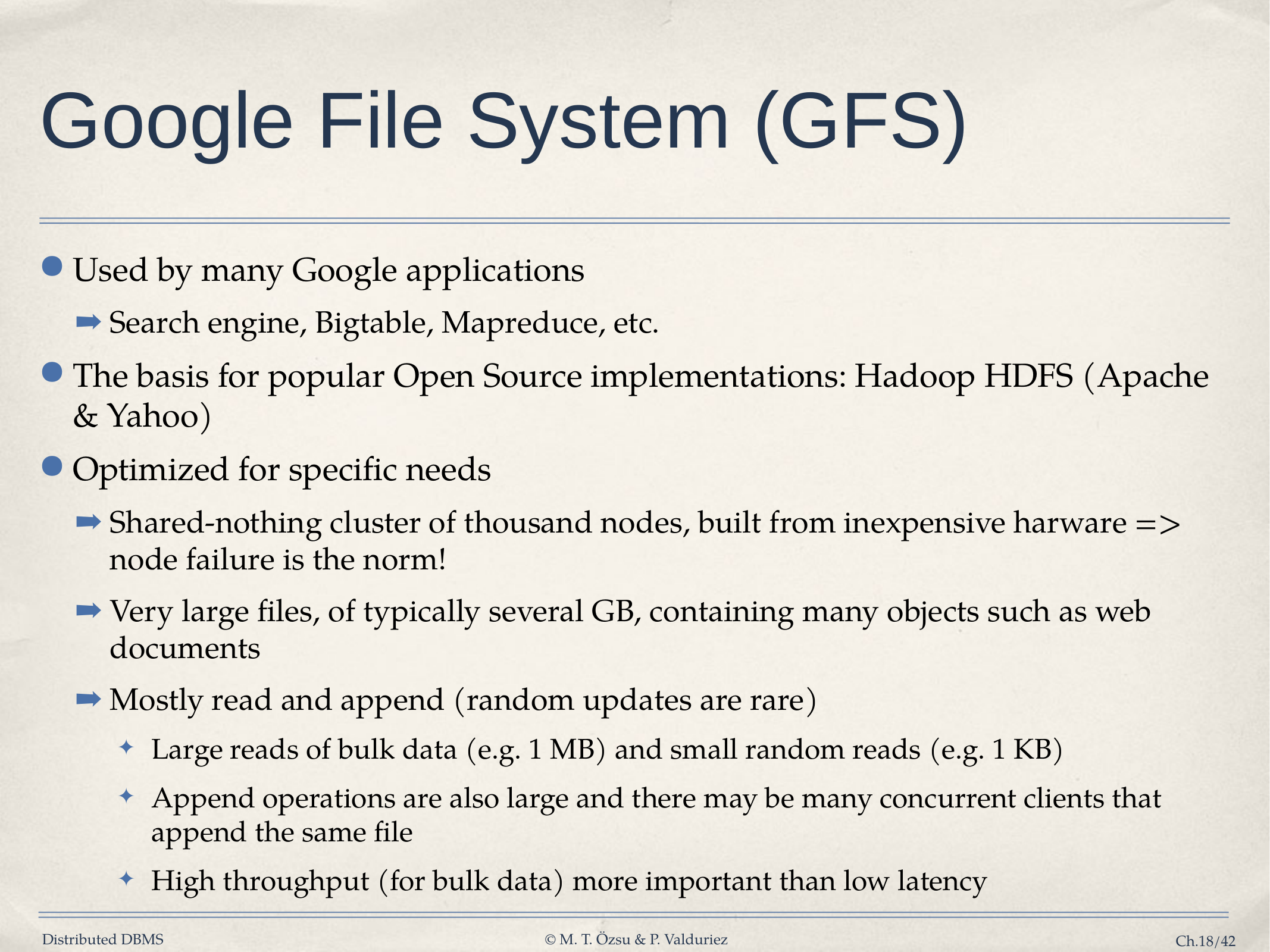

# Google File System (GFS)
Used by many Google applications
Search engine, Bigtable, Mapreduce, etc.
The basis for popular Open Source implementations: Hadoop HDFS (Apache & Yahoo)
Optimized for specific needs
Shared-nothing cluster of thousand nodes, built from inexpensive harware => node failure is the norm!
Very large files, of typically several GB, containing many objects such as web documents
Mostly read and append (random updates are rare)
Large reads of bulk data (e.g. 1 MB) and small random reads (e.g. 1 KB)
Append operations are also large and there may be many concurrent clients that append the same file
High throughput (for bulk data) more important than low latency